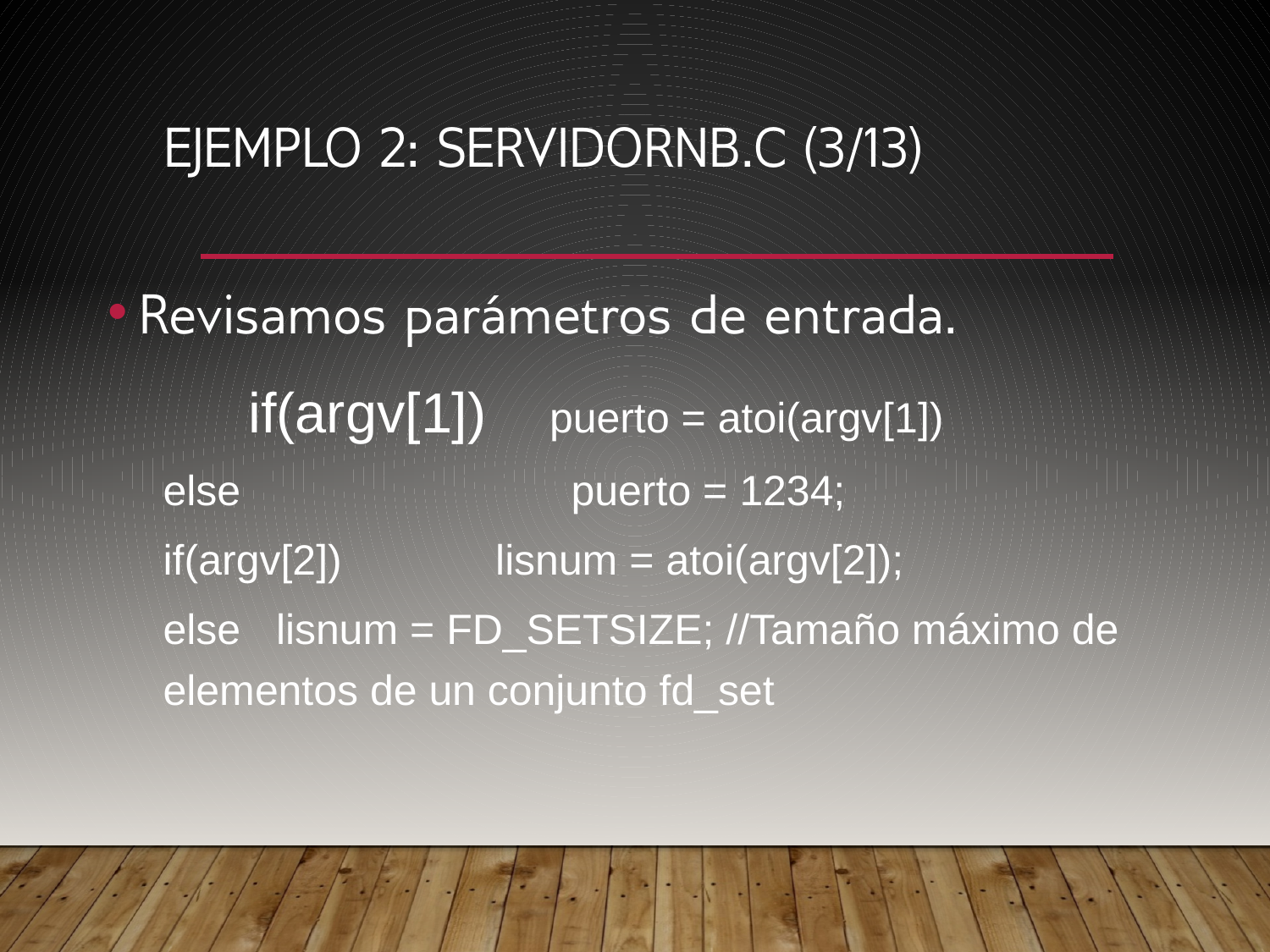

# Ejemplo 2: servidorNB.c (3/13)
Revisamos parámetros de entrada.
         if(argv[1])    puerto = atoi(argv[1])
else                            puerto = 1234;
if(argv[2])             lisnum = atoi(argv[2]);
else   lisnum = FD_SETSIZE; //Tamaño máximo de elementos de un conjunto fd_set